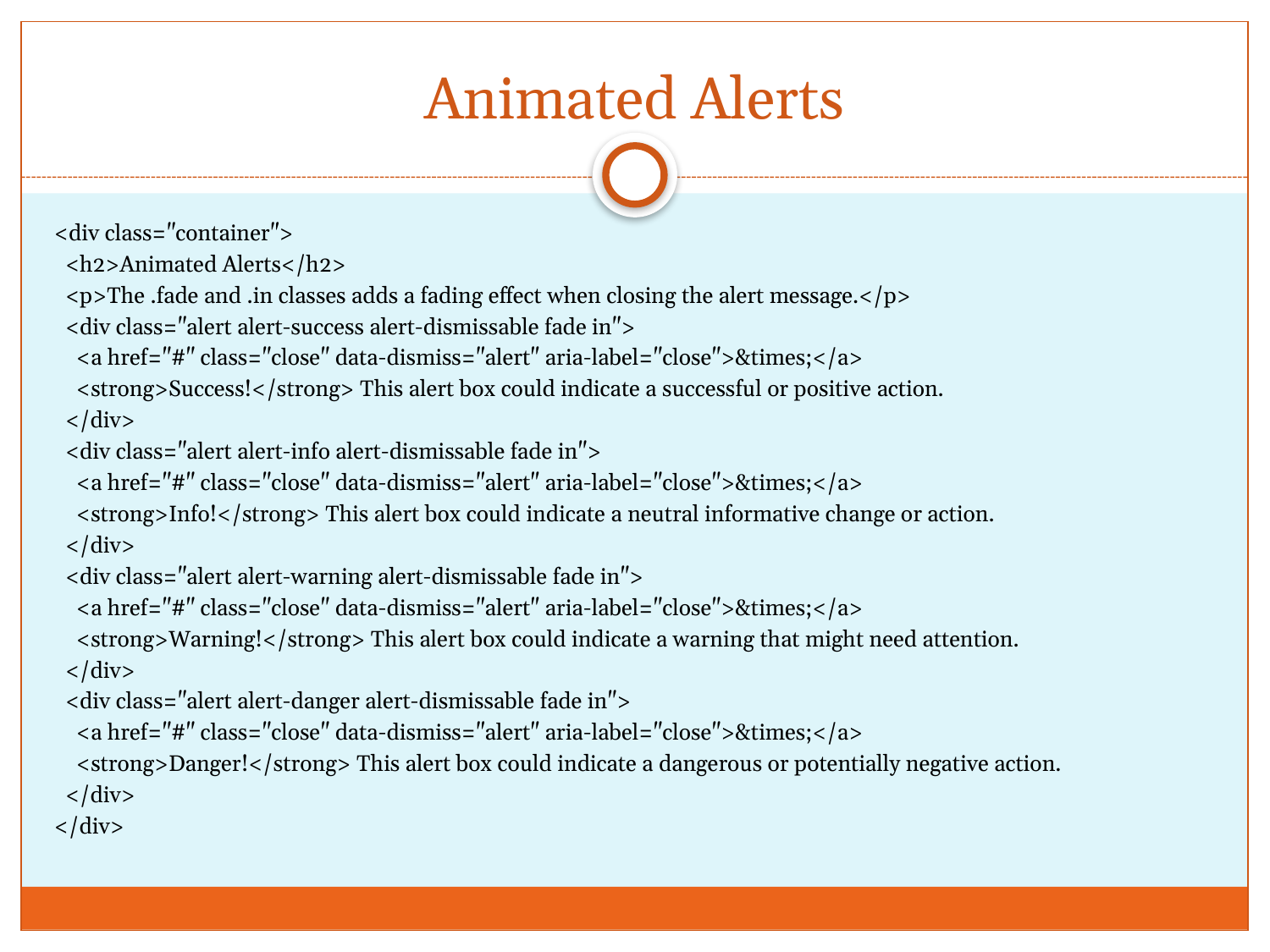

# Animated Alerts
<div class="container">
  <h2>Animated Alerts</h2>
  <p>The .fade and .in classes adds a fading effect when closing the alert message.</p>
  <div class="alert alert-success alert-dismissable fade in">
    <a href="#" class="close" data-dismiss="alert" aria-label="close">&times;</a>
    <strong>Success!</strong> This alert box could indicate a successful or positive action.
  </div>
  <div class="alert alert-info alert-dismissable fade in">
    <a href="#" class="close" data-dismiss="alert" aria-label="close">&times;</a>
    <strong>Info!</strong> This alert box could indicate a neutral informative change or action.
  </div>
  <div class="alert alert-warning alert-dismissable fade in">
    <a href="#" class="close" data-dismiss="alert" aria-label="close">&times;</a>
    <strong>Warning!</strong> This alert box could indicate a warning that might need attention.
  </div>
  <div class="alert alert-danger alert-dismissable fade in">
    <a href="#" class="close" data-dismiss="alert" aria-label="close">&times;</a>
    <strong>Danger!</strong> This alert box could indicate a dangerous or potentially negative action.
  </div>
</div>